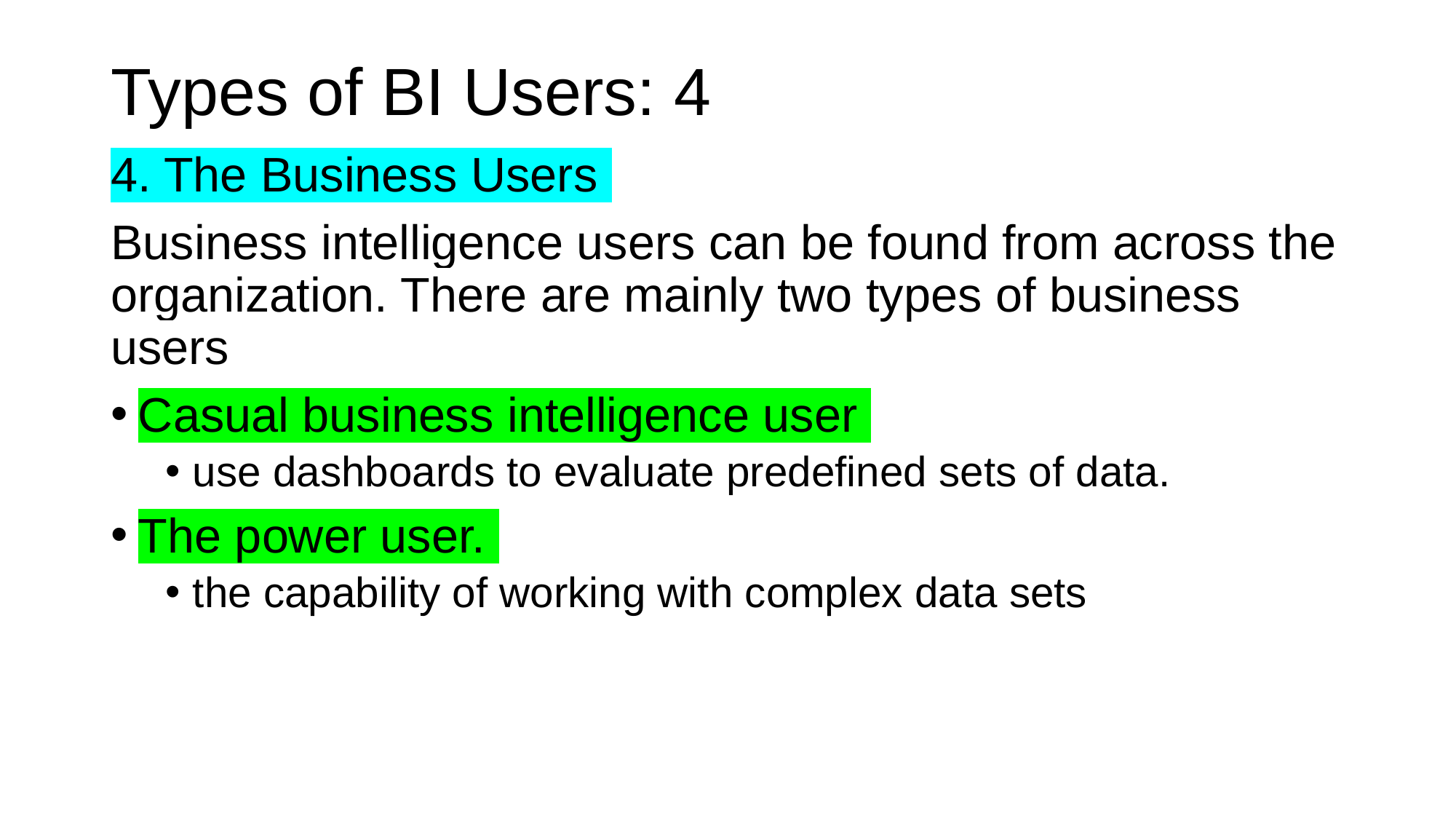

# Types of BI Users: 4
4. The Business Users
Business intelligence users can be found from across the organization. There are mainly two types of business users
Casual business intelligence user
use dashboards to evaluate predefined sets of data.
The power user.
the capability of working with complex data sets